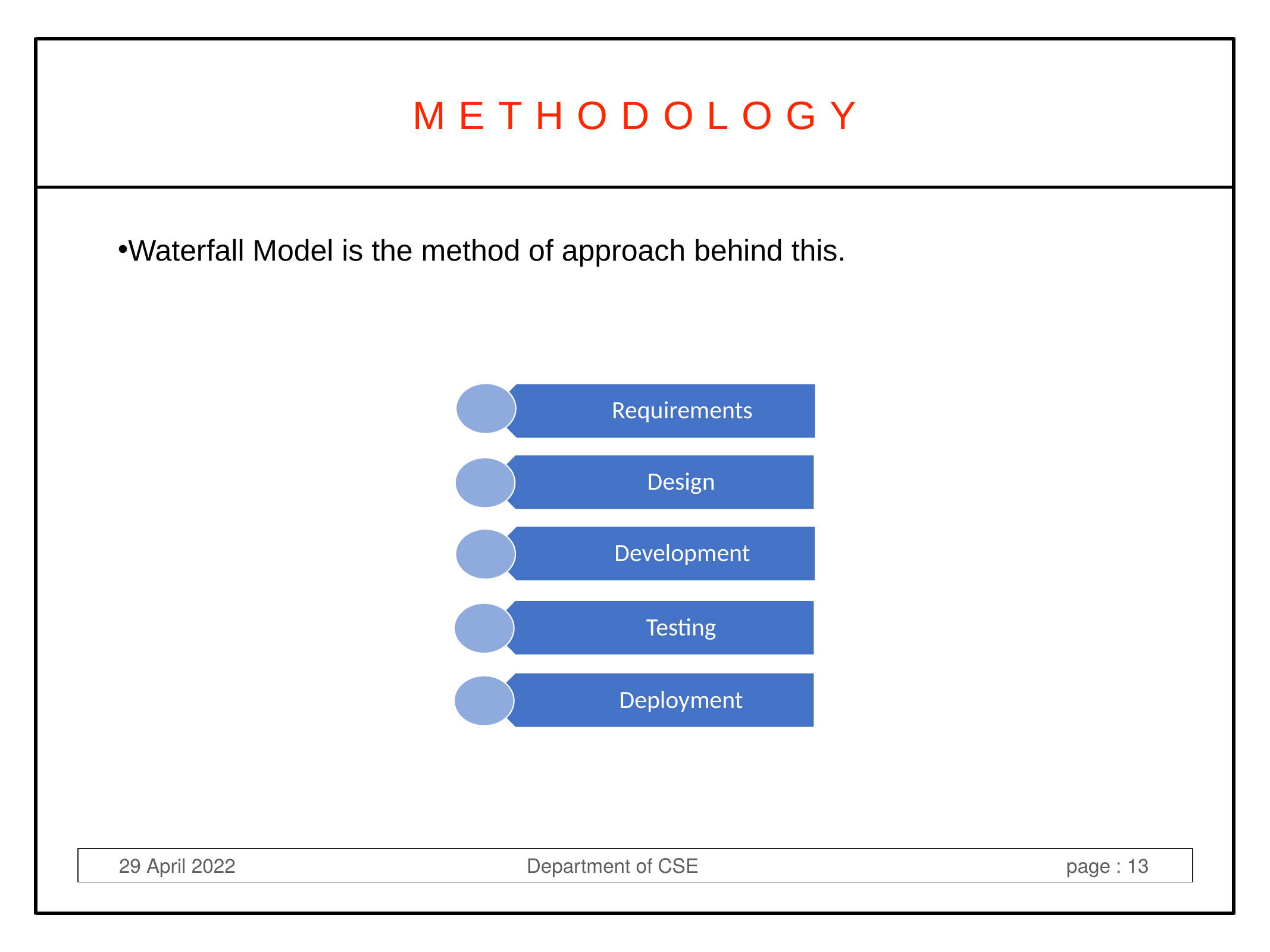

METHODOLOGY

Waterfall Model is the method of approach behind this.

Requirements

Design

Development

Testing

Deployment

29 April 2022                                                     Department of CSE                                                                   page : 13